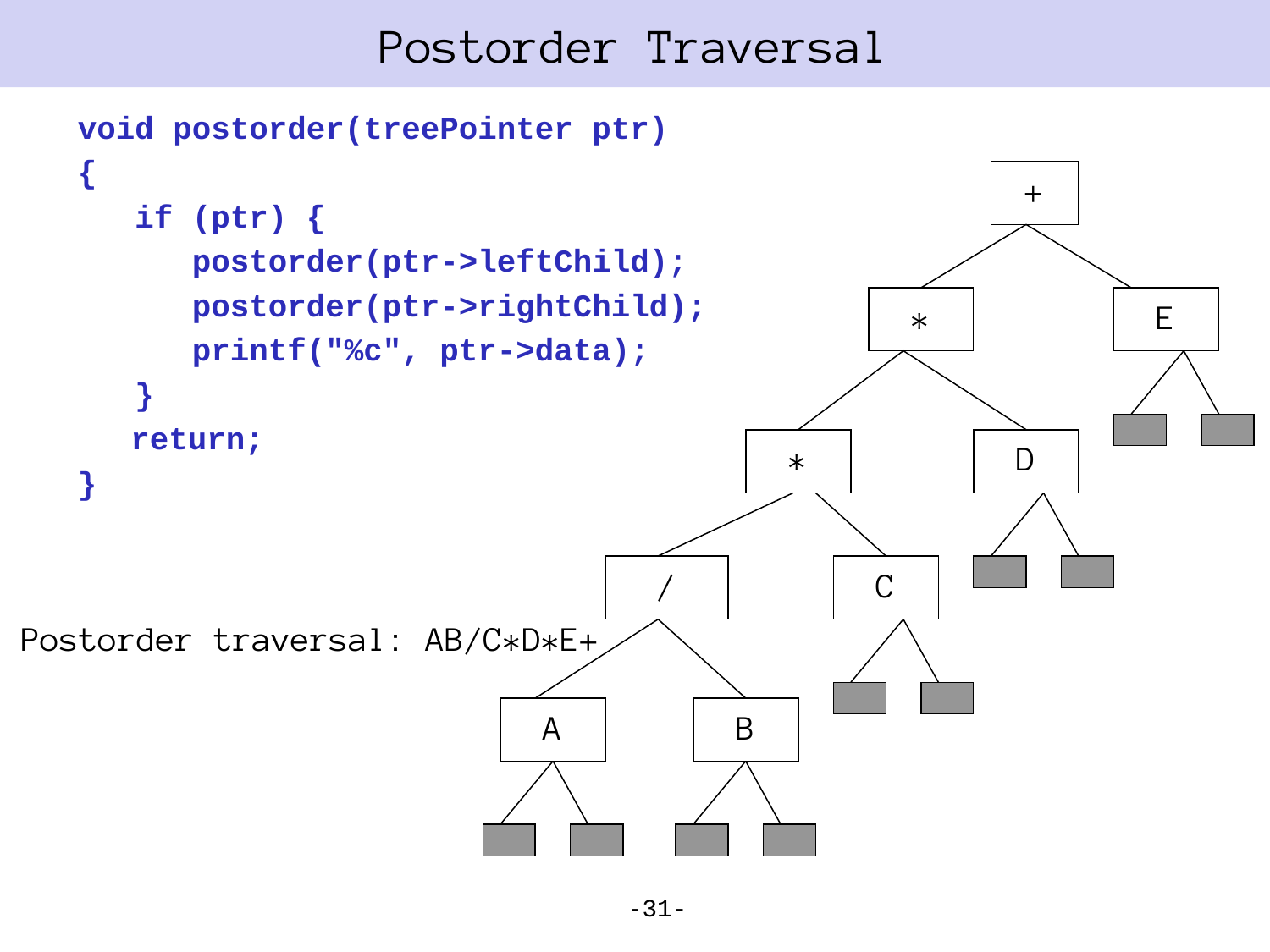

# Postorder Traversal
void postorder(treePointer ptr)
{
   if (ptr) {
      postorder(ptr->leftChild);
      postorder(ptr->rightChild);
      printf("%c", ptr->data);
   }
	return;
}
+

*
E

*
D

/
C

Postorder traversal: AB/C*D*E+

A
B

-31-